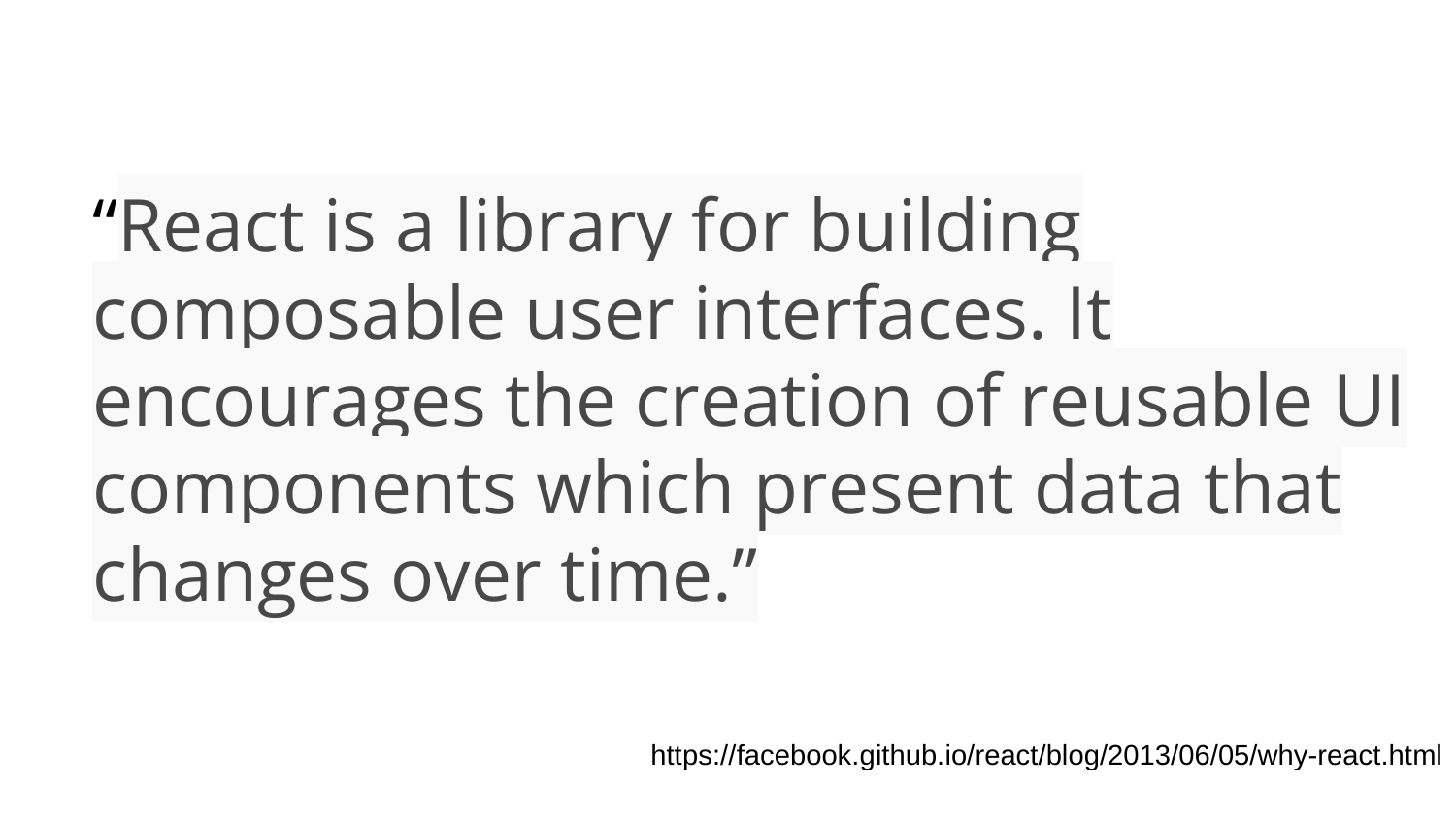

# “React is a library for building composable user interfaces. It encourages the creation of reusable UI components which present data that changes over time.”
https://facebook.github.io/react/blog/2013/06/05/why-react.html